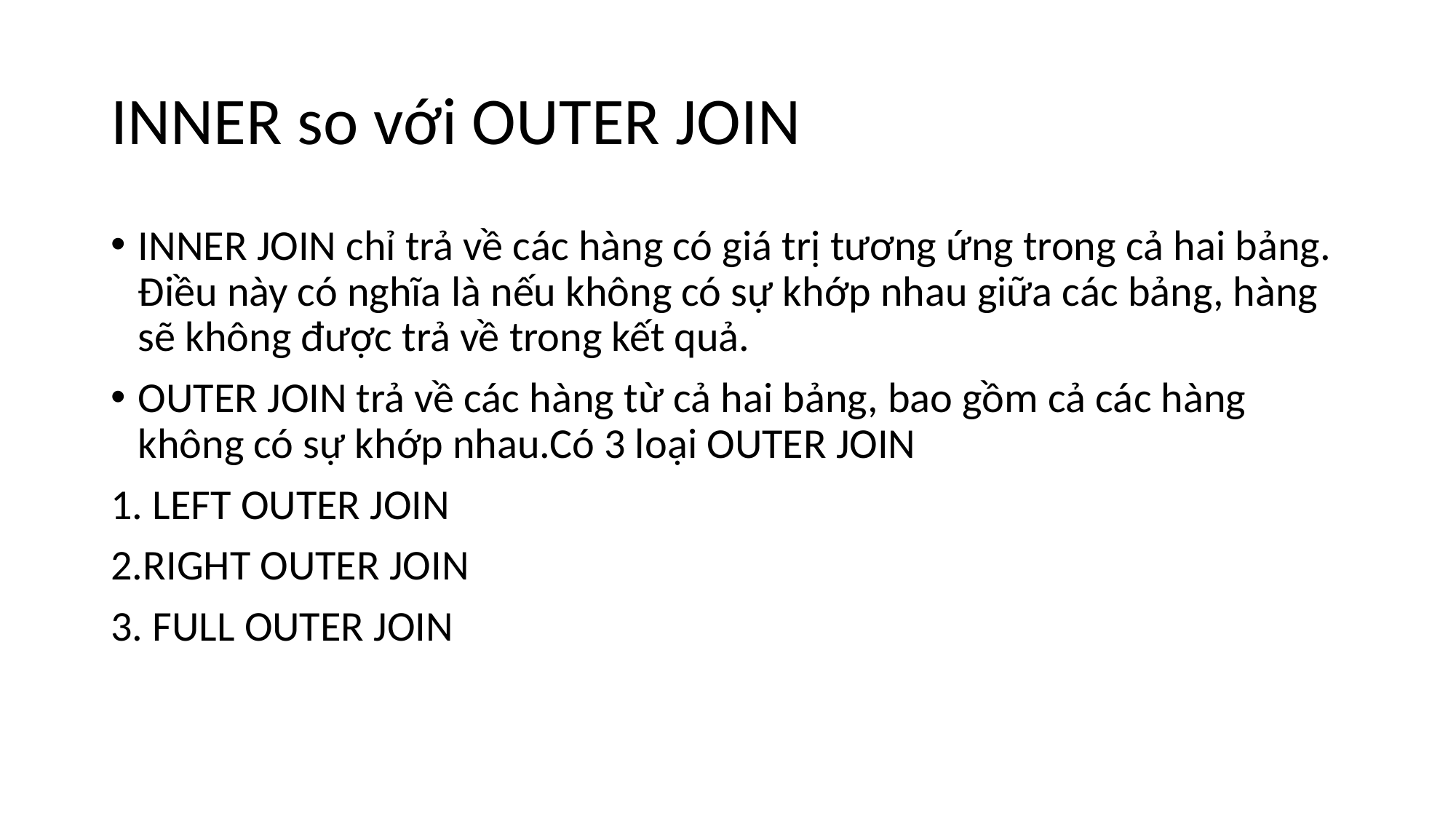

# INNER so với OUTER JOIN
INNER JOIN chỉ trả về các hàng có giá trị tương ứng trong cả hai bảng. Điều này có nghĩa là nếu không có sự khớp nhau giữa các bảng, hàng sẽ không được trả về trong kết quả.
OUTER JOIN trả về các hàng từ cả hai bảng, bao gồm cả các hàng không có sự khớp nhau.Có 3 loại OUTER JOIN
1. LEFT OUTER JOIN
2.RIGHT OUTER JOIN
3. FULL OUTER JOIN